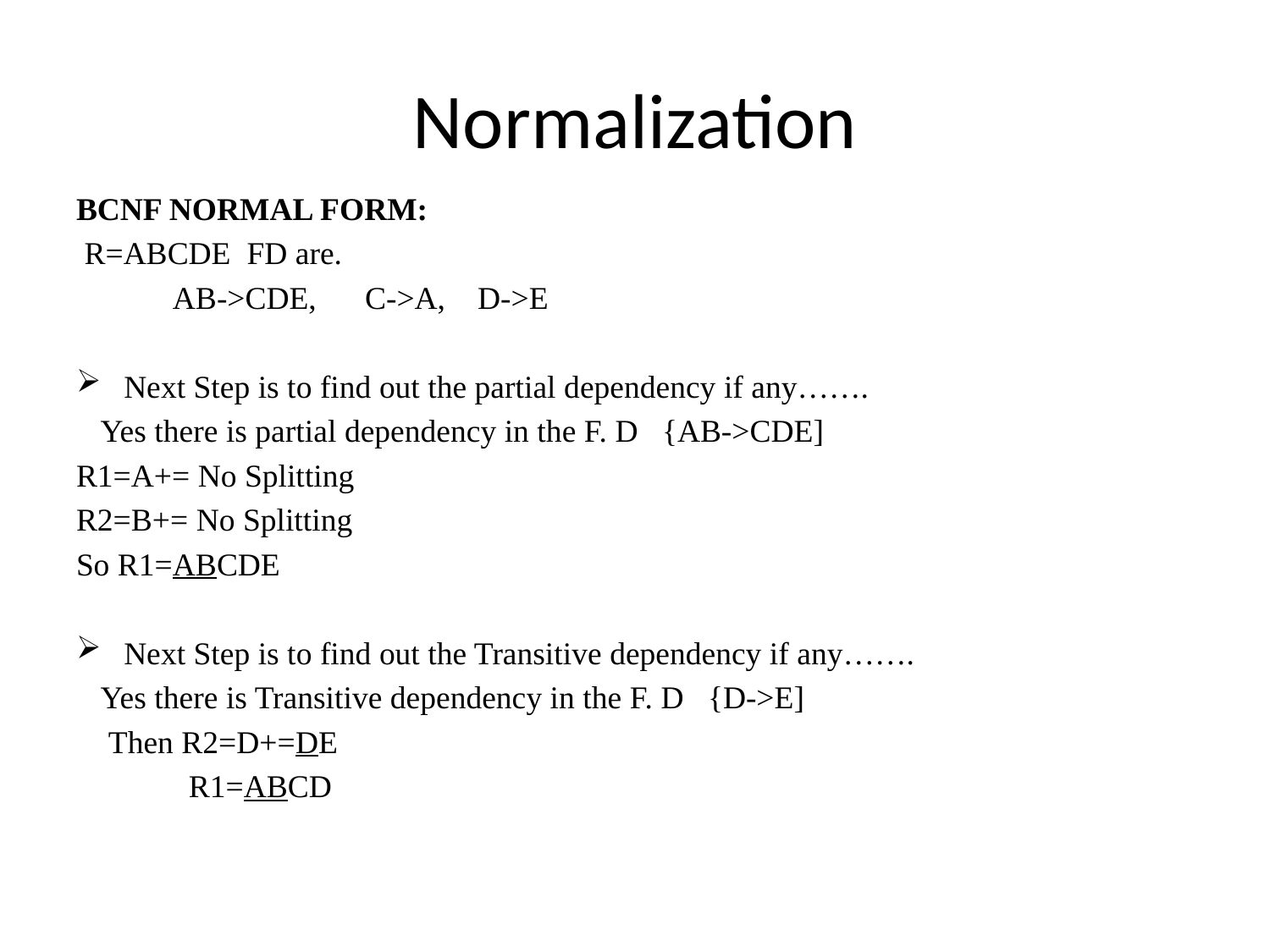

# Normalization

BCNF NORMAL FORM:
 R=ABCDE  FD are.
            AB->CDE,      C->A,    D->E

Next Step is to find out the partial dependency if any…….
   Yes there is partial dependency in the F. D   {AB->CDE]
R1=A+= No Splitting
R2=B+= No Splitting
So R1=ABCDE

Next Step is to find out the Transitive dependency if any…….
   Yes there is Transitive dependency in the F. D   {D->E]
    Then R2=D+=DE
              R1=ABCD